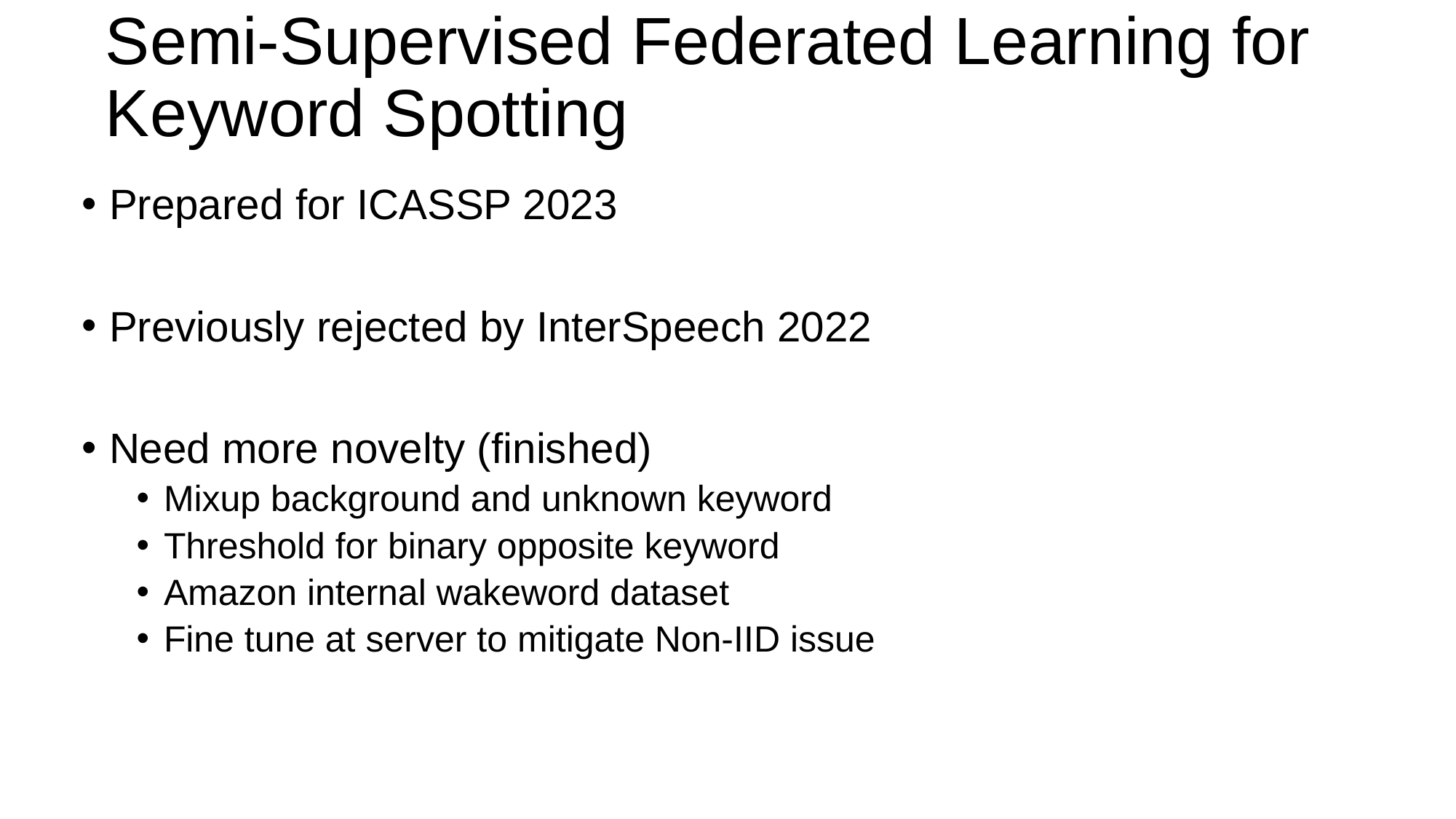

# Semi-Supervised Federated Learning for Keyword Spotting
Prepared for ICASSP 2023

Previously rejected by InterSpeech 2022

Need more novelty (finished)
Mixup background and unknown keyword
Threshold for binary opposite keyword
Amazon internal wakeword dataset
Fine tune at server to mitigate Non-IID issue